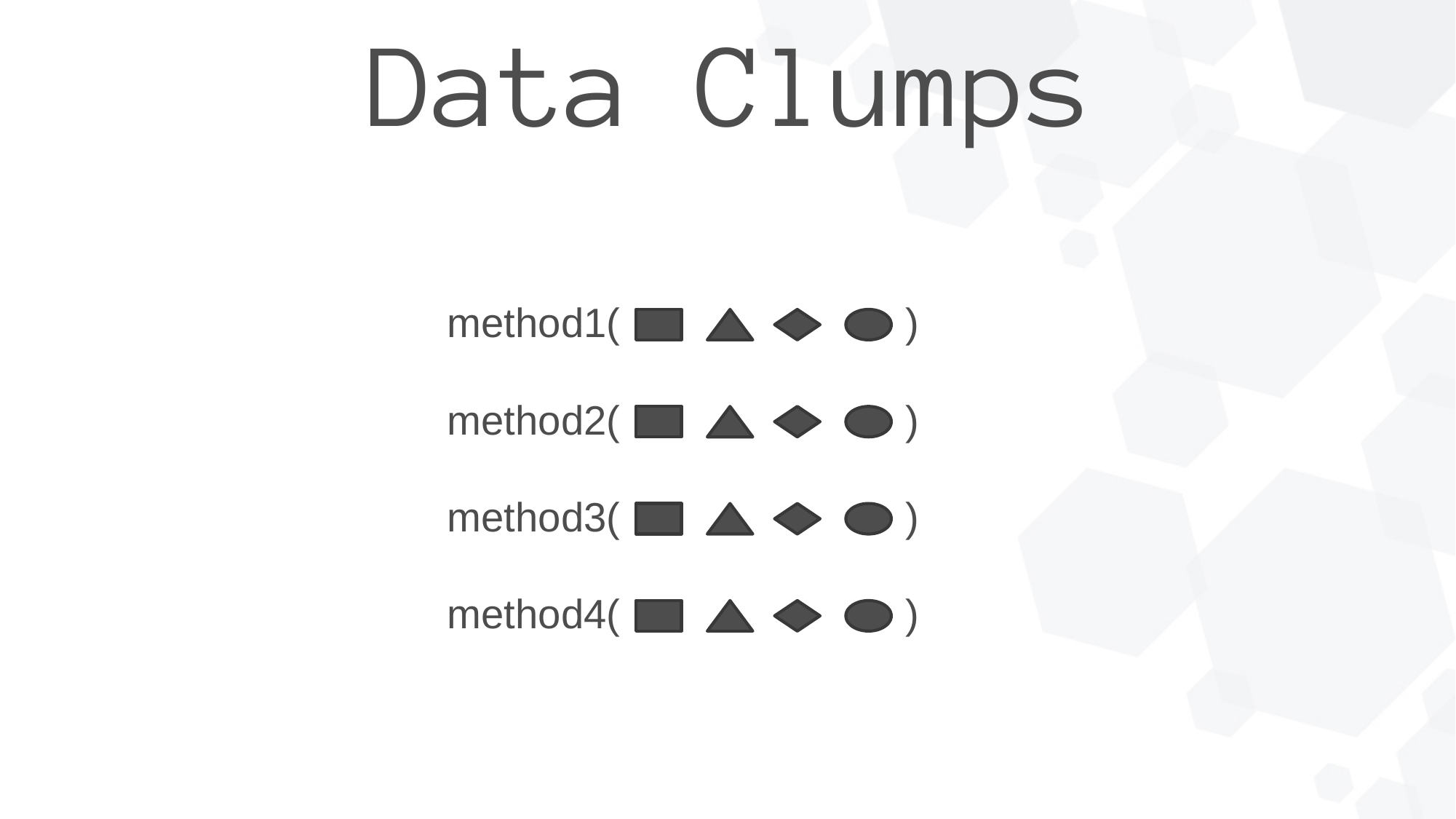

Data Clumps
method1(                         )

method2(                         )

method3(                         )

method4(                         )